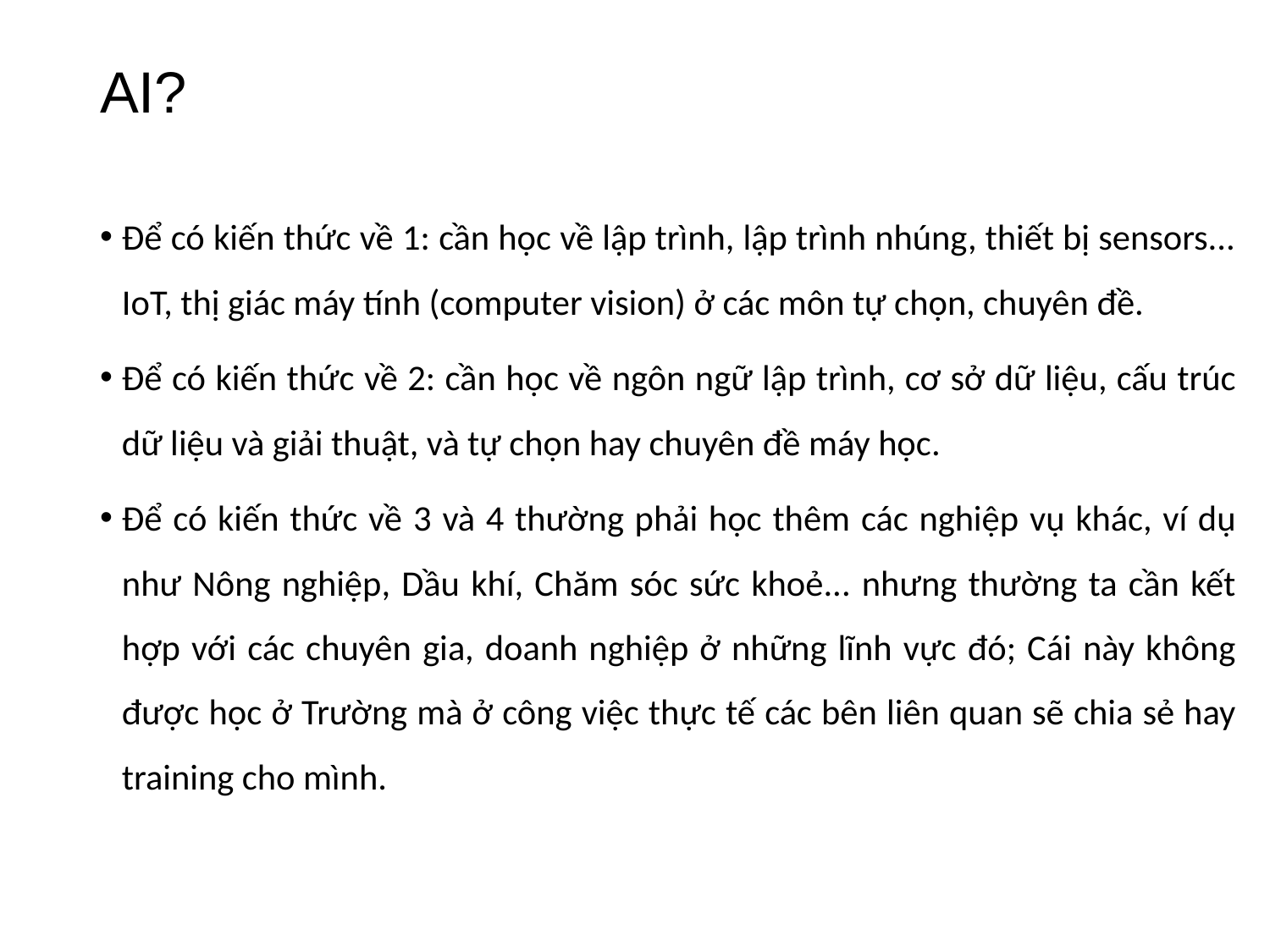

# AI?
Để có kiến thức về 1: cần học về lập trình, lập trình nhúng, thiết bị sensors... IoT, thị giác máy tính (computer vision) ở các môn tự chọn, chuyên đề.
Để có kiến thức về 2: cần học về ngôn ngữ lập trình, cơ sở dữ liệu, cấu trúc dữ liệu và giải thuật, và tự chọn hay chuyên đề máy học.
Để có kiến thức về 3 và 4 thường phải học thêm các nghiệp vụ khác, ví dụ như Nông nghiệp, Dầu khí, Chăm sóc sức khoẻ... nhưng thường ta cần kết hợp với các chuyên gia, doanh nghiệp ở những lĩnh vực đó; Cái này không được học ở Trường mà ở công việc thực tế các bên liên quan sẽ chia sẻ hay training cho mình.
54